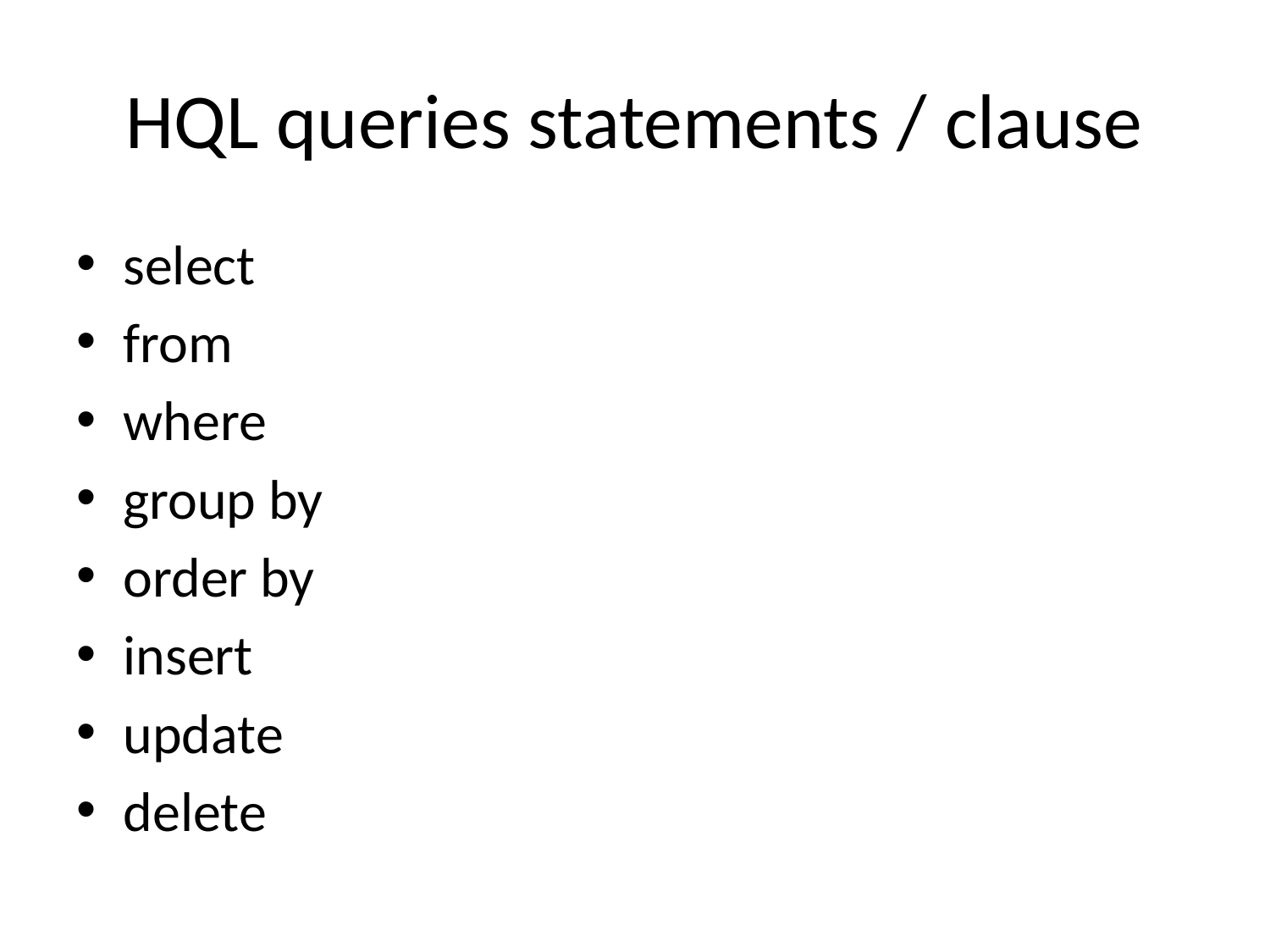

# HQL queries statements / clause
select
from
where
group by
order by
insert
update
delete